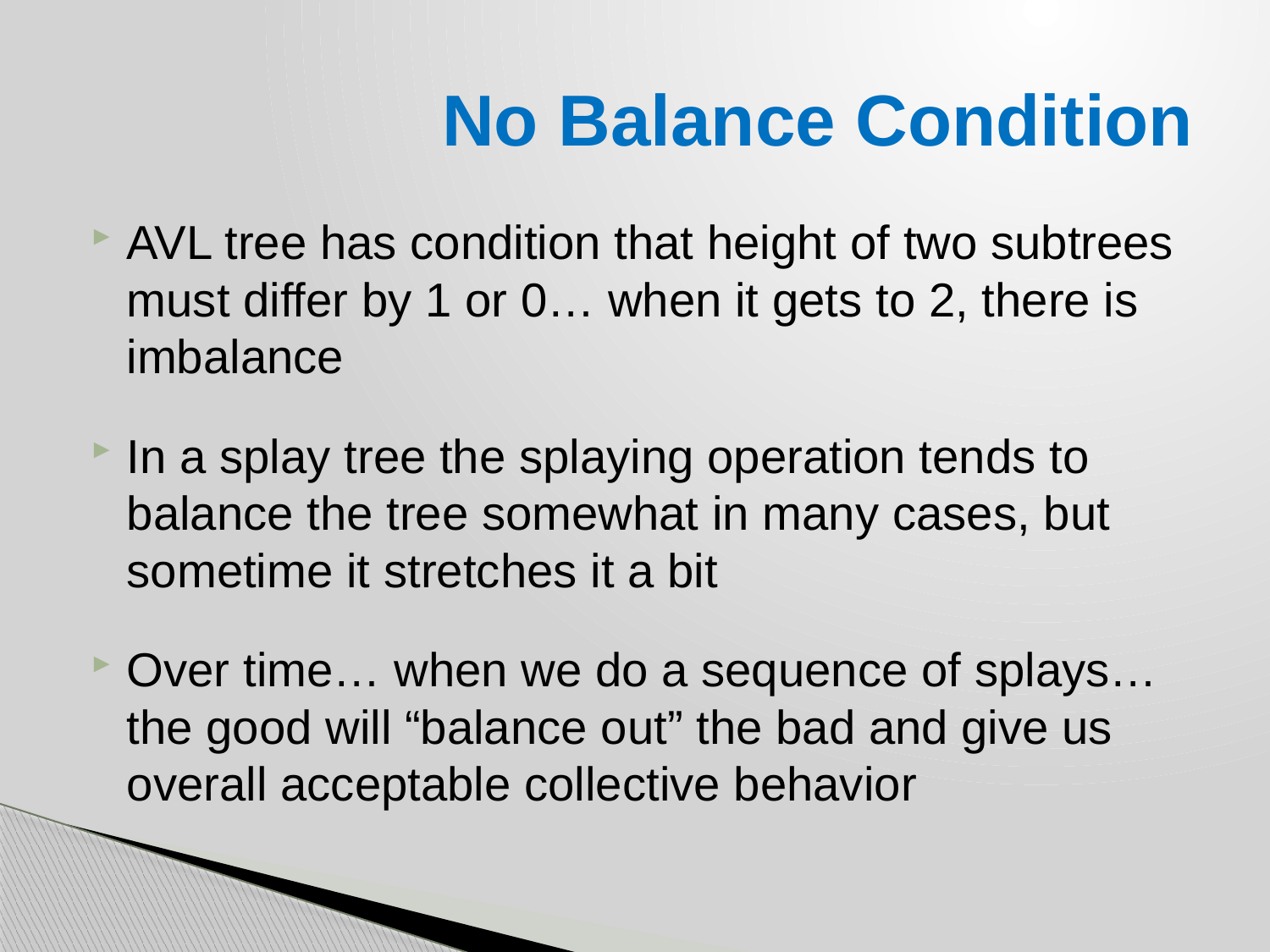

# No Balance Condition
AVL tree has condition that height of two subtrees must differ by 1 or 0… when it gets to 2, there is imbalance
In a splay tree the splaying operation tends to balance the tree somewhat in many cases, but sometime it stretches it a bit
Over time… when we do a sequence of splays… the good will “balance out” the bad and give us overall acceptable collective behavior